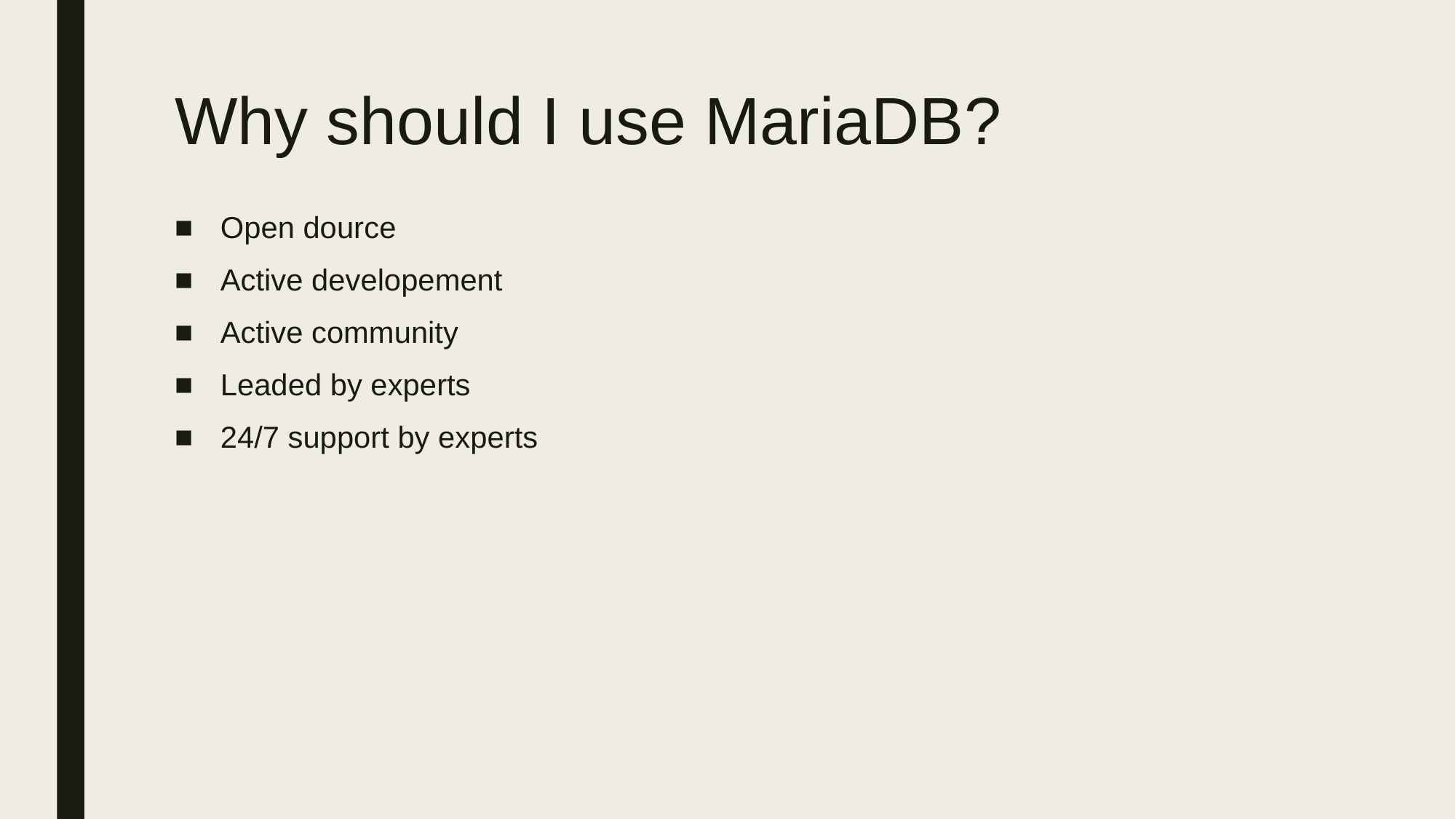

# Why should I use MariaDB?
Open dource
Active developement
Active community
Leaded by experts
24/7 support by experts